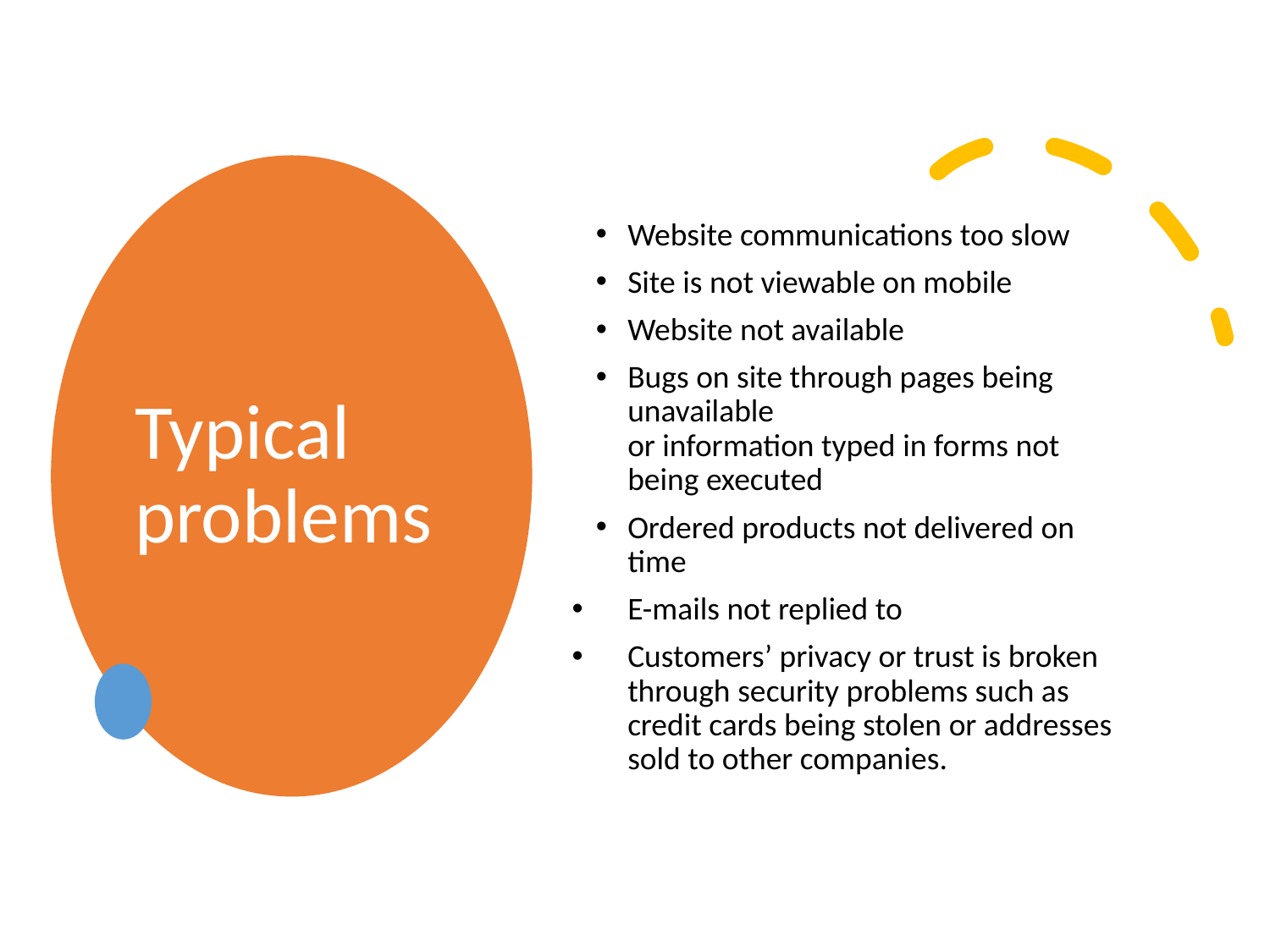

Typical problems
Website communications too slow
Site is not viewable on mobile
Website not available
Bugs on site through pages being unavailable
or information typed in forms not being executed
Ordered products not delivered on time
E-mails not replied to
Customers’ privacy or trust is broken through security problems such as credit cards being stolen or addresses sold to other companies.